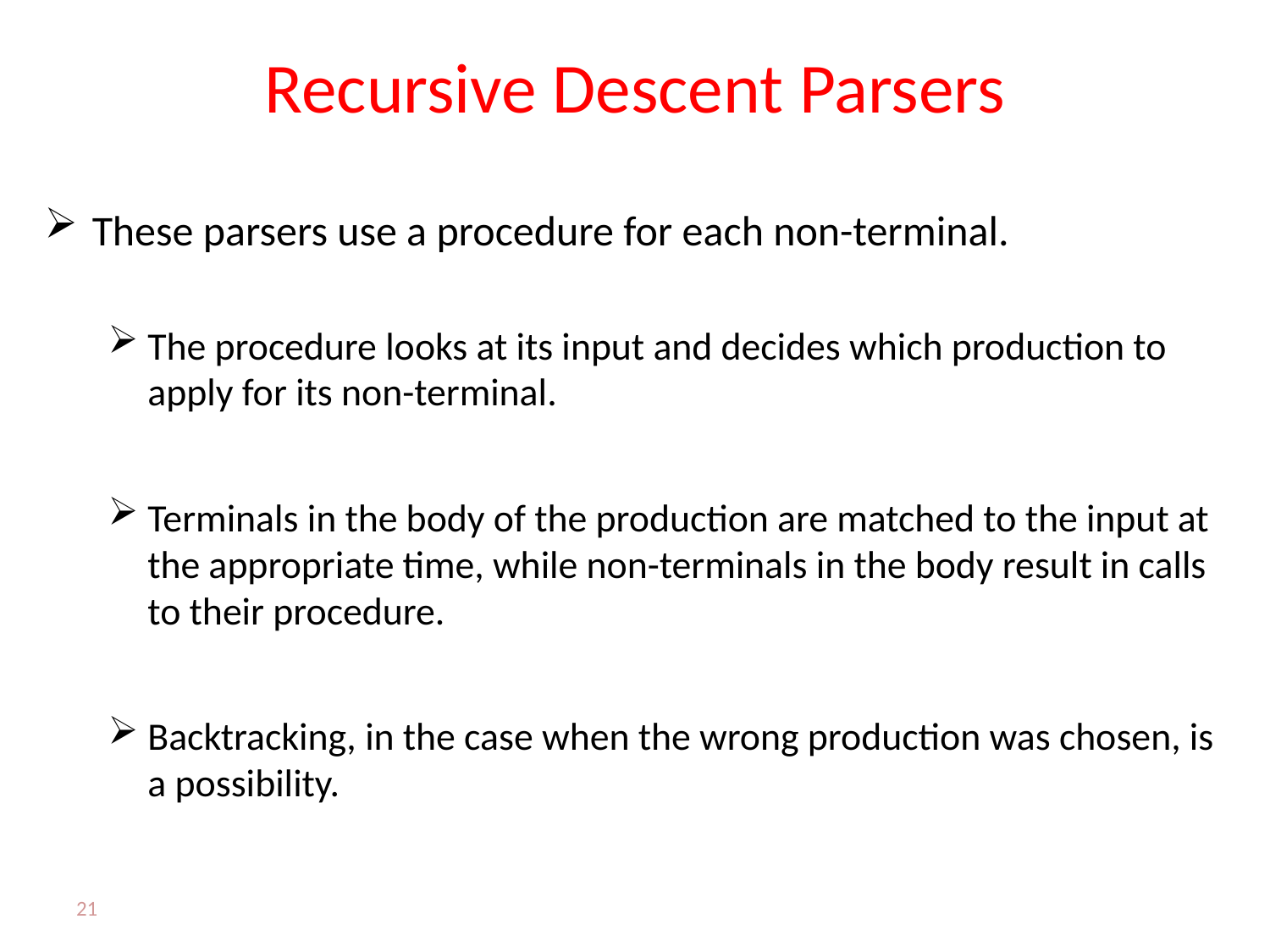

# Recursive Descent Parsers

These parsers use a procedure for each non-terminal.

The procedure looks at its input and decides which production to apply for its non-terminal.

Terminals in the body of the production are matched to the input at the appropriate time, while non-terminals in the body result in calls to their procedure.

Backtracking, in the case when the wrong production was chosen, is a possibility.
21